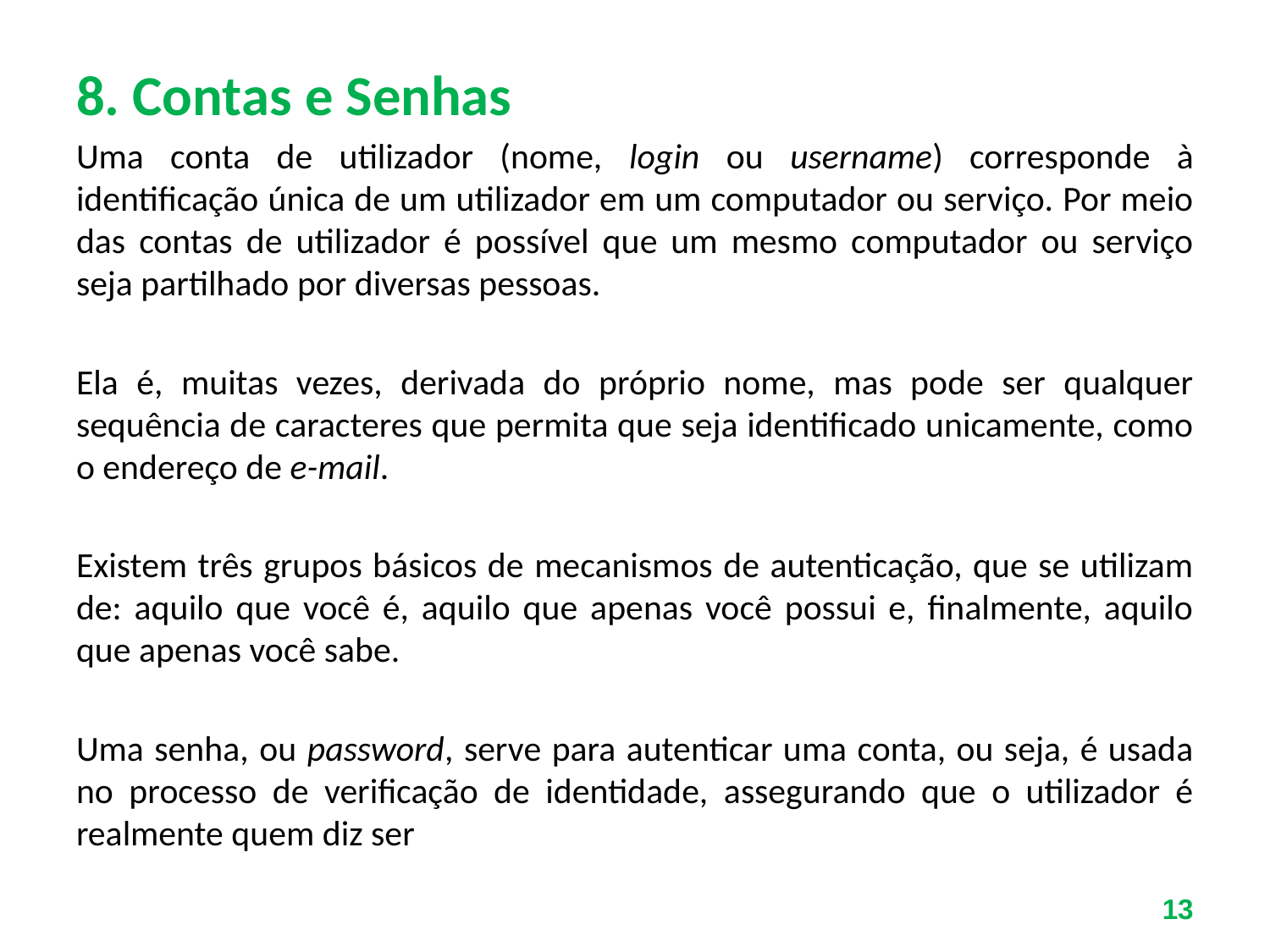

# 8. Contas e Senhas
Uma conta de utilizador (nome, login ou username) corresponde à identificação única de um utilizador em um computador ou serviço. Por meio das contas de utilizador é possível que um mesmo computador ou serviço seja partilhado por diversas pessoas.

Ela é, muitas vezes, derivada do próprio nome, mas pode ser qualquer sequência de caracteres que permita que seja identificado unicamente, como o endereço de e-mail.

Existem três grupos básicos de mecanismos de autenticação, que se utilizam de: aquilo que você é, aquilo que apenas você possui e, finalmente, aquilo que apenas você sabe.

Uma senha, ou password, serve para autenticar uma conta, ou seja, é usada no processo de verificação de identidade, assegurando que o utilizador é realmente quem diz ser

13